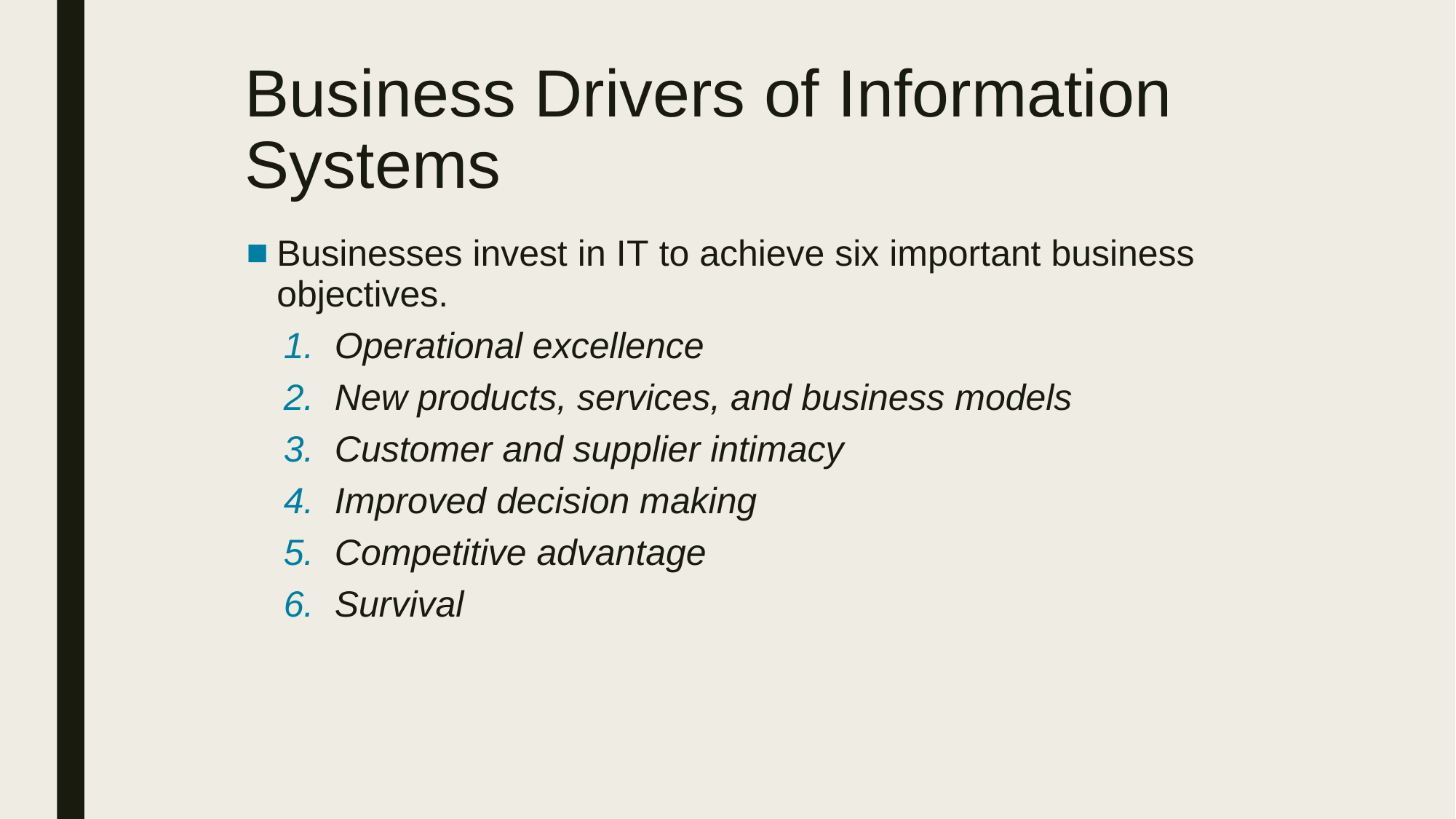

# Business Drivers of Information Systems
Businesses invest in I T to achieve six important business objectives.
Operational excellence
New products, services, and business models
Customer and supplier intimacy
Improved decision making
Competitive advantage
Survival